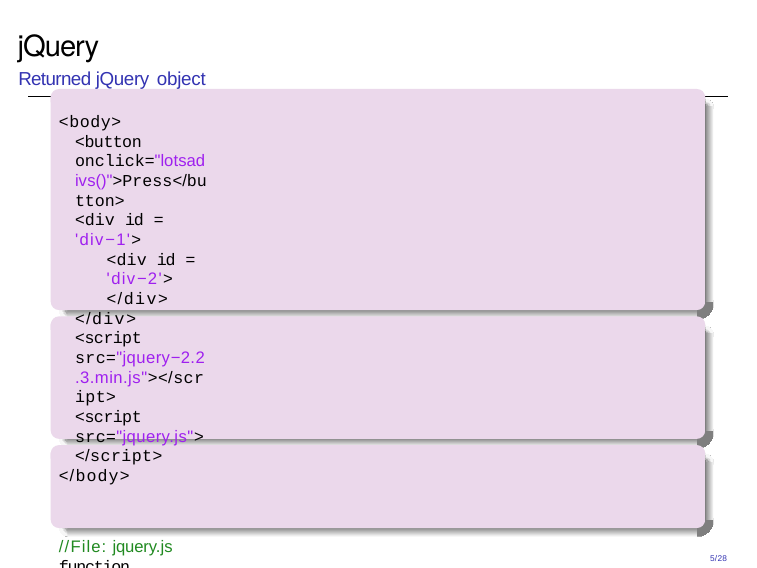

# jQuery
Returned jQuery object

<body>
<button onclick="lotsadivs()">Press</button>
<div id = 'div−1'>
<div id = 'div−2'>
</div>
</div>
<script src="jquery−2.2.3.min.js"></script>
<script src="jquery.js"></script>
</body>

//File: jquery.js
function lotsadivs() {
console.log($('div').length);
}

// output
[div#div−1, div#div−2, ... selector:"div"]

5/28